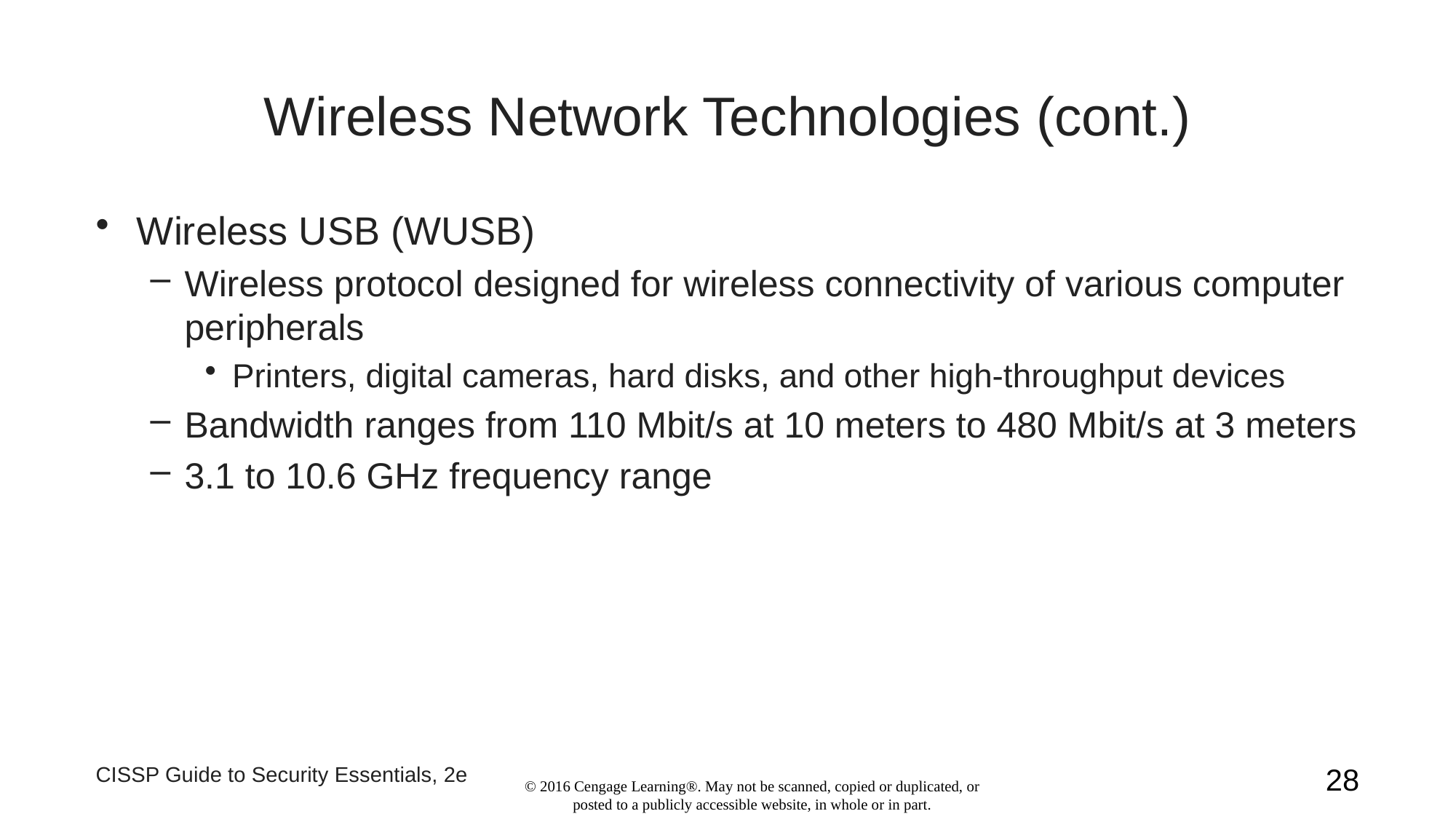

# Wireless Network Technologies (cont.)
Wireless USB (WUSB)
Wireless protocol designed for wireless connectivity of various computer peripherals
Printers, digital cameras, hard disks, and other high-throughput devices
Bandwidth ranges from 110 Mbit/s at 10 meters to 480 Mbit/s at 3 meters
3.1 to 10.6 GHz frequency range
CISSP Guide to Security Essentials, 2e
28
© 2016 Cengage Learning®. May not be scanned, copied or duplicated, or posted to a publicly accessible website, in whole or in part.